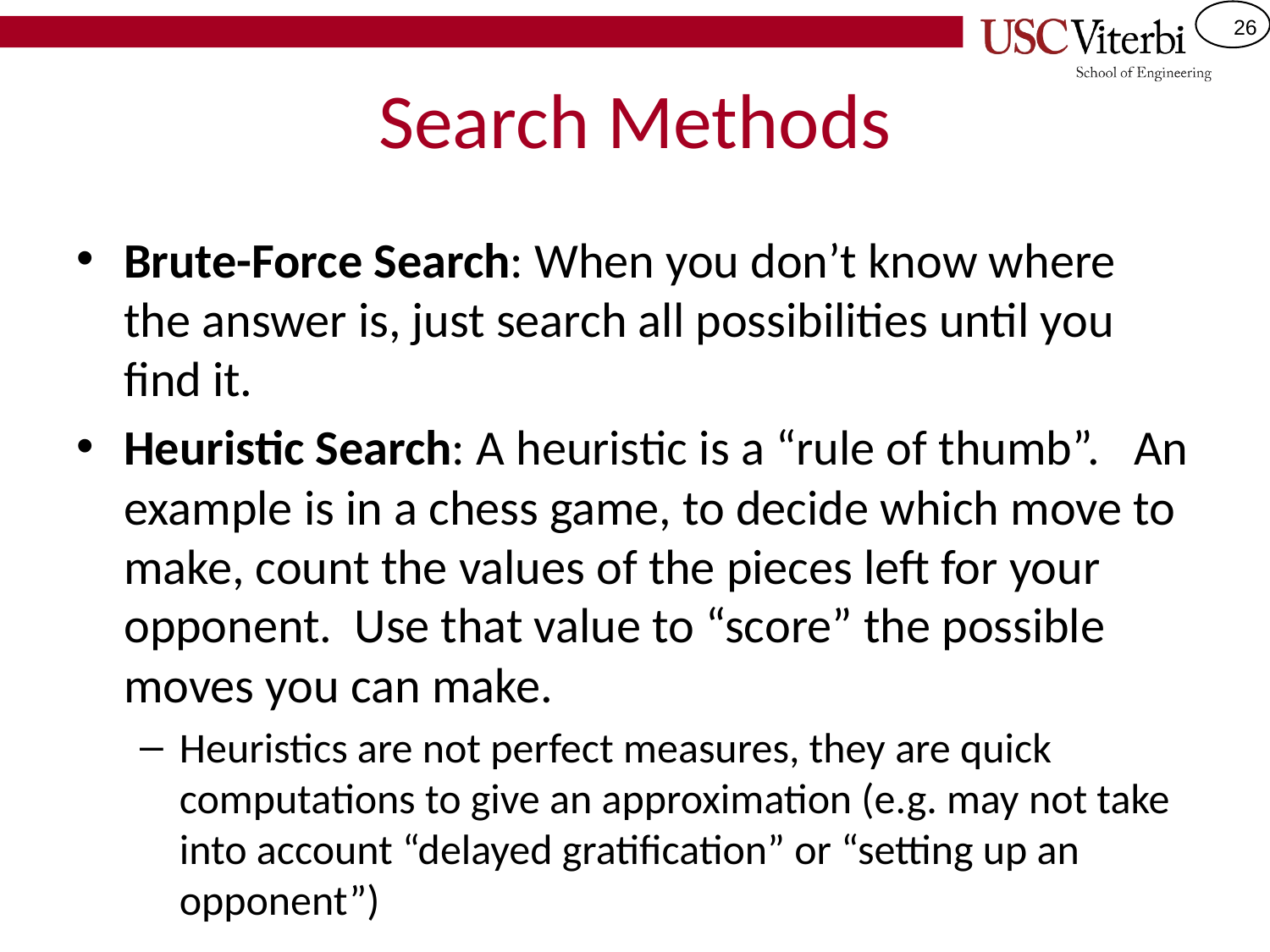

# Search Methods
Brute-Force Search: When you don’t know where the answer is, just search all possibilities until you find it.
Heuristic Search: A heuristic is a “rule of thumb”.   An example is in a chess game, to decide which move to make, count the values of the pieces left for your opponent.  Use that value to “score” the possible moves you can make.
Heuristics are not perfect measures, they are quick computations to give an approximation (e.g. may not take into account “delayed gratification” or “setting up an opponent”)